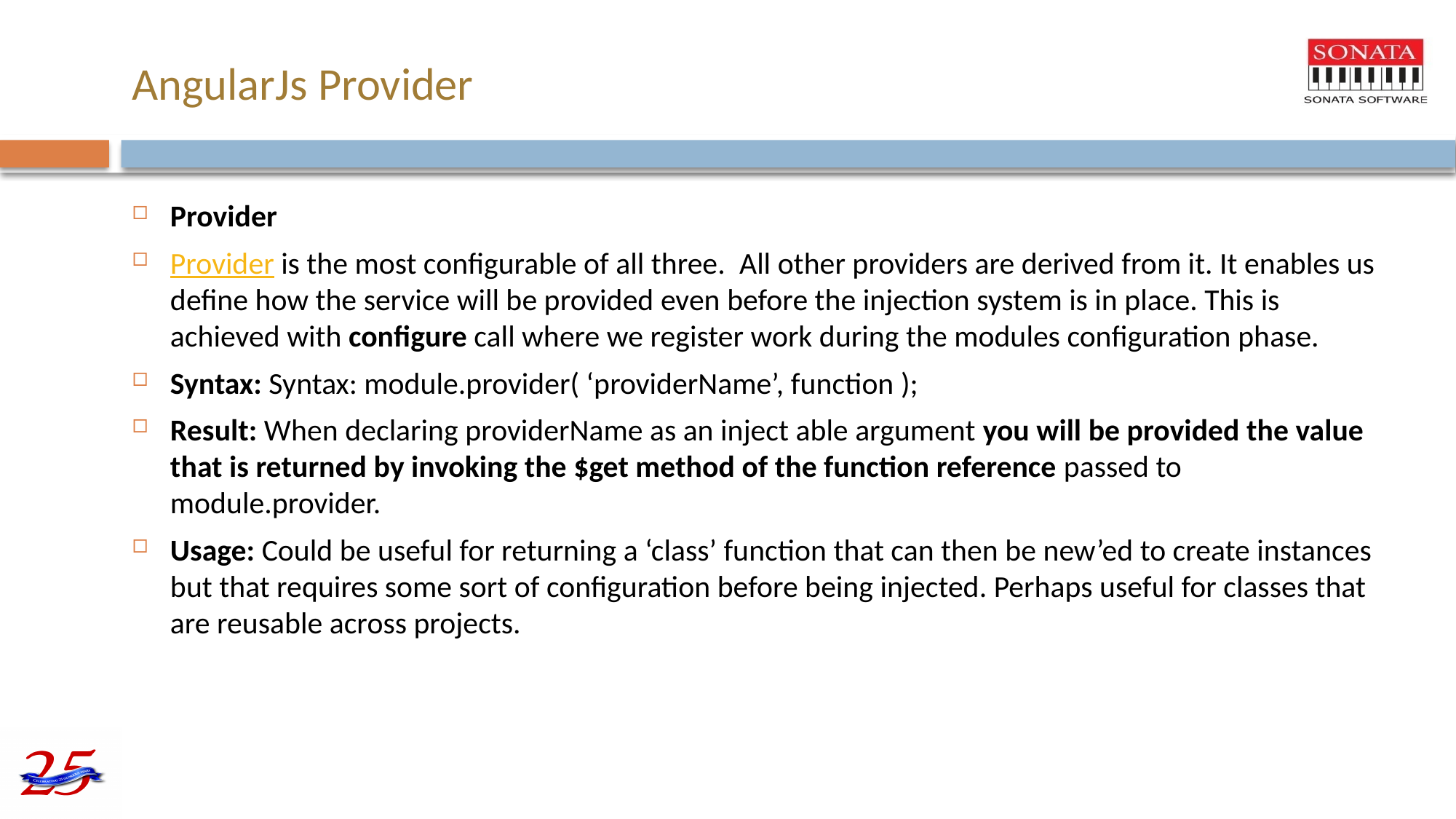

# AngularJs Provider
Provider
Provider is the most configurable of all three.  All other providers are derived from it. It enables us define how the service will be provided even before the injection system is in place. This is achieved with configure call where we register work during the modules configuration phase.
Syntax: Syntax: module.provider( ‘providerName’, function );
Result: When declaring providerName as an inject able argument you will be provided the value that is returned by invoking the $get method of the function reference passed to module.provider.
Usage: Could be useful for returning a ‘class’ function that can then be new’ed to create instances but that requires some sort of configuration before being injected. Perhaps useful for classes that are reusable across projects.